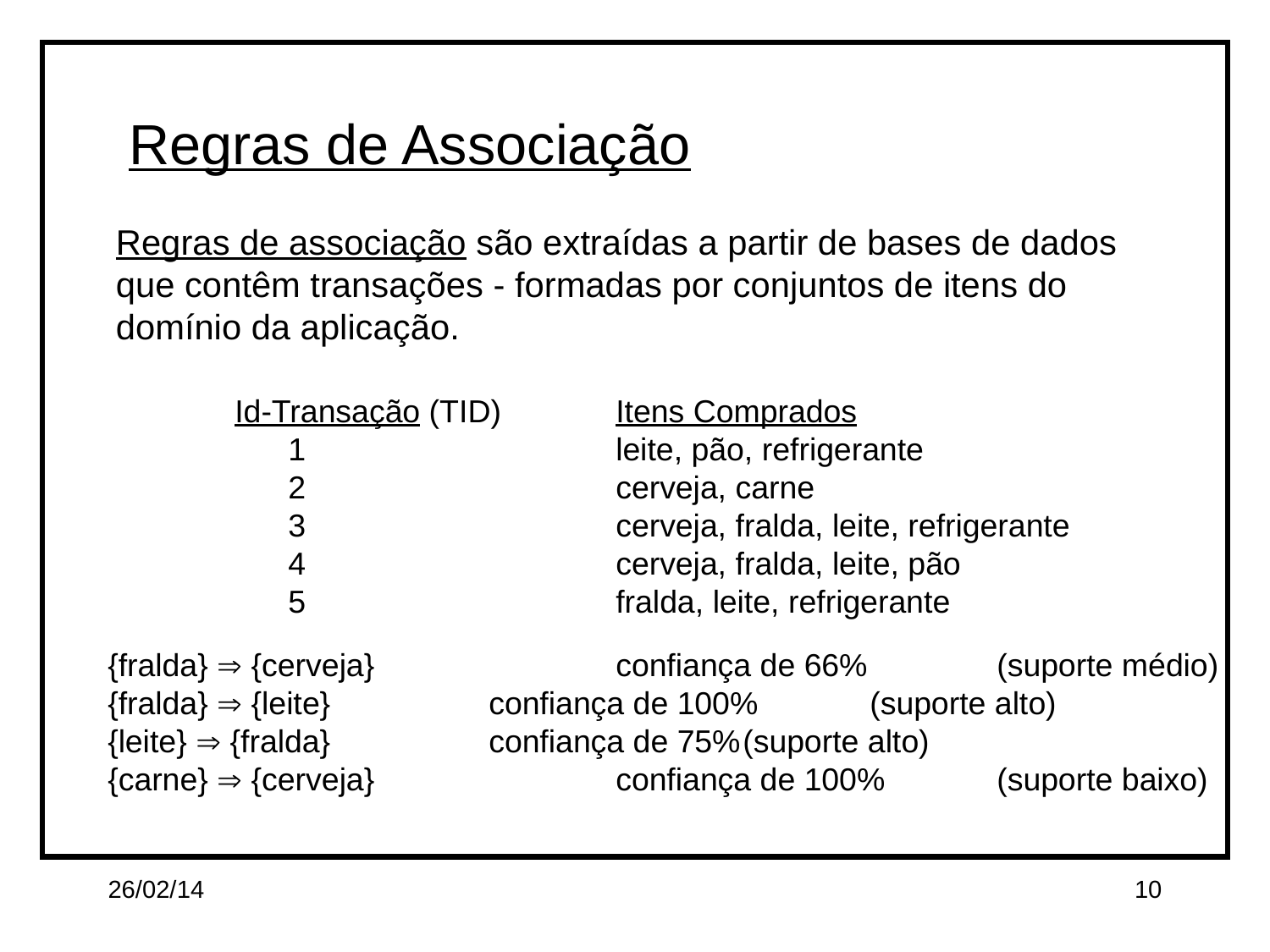

Regras de Associação

Regras de associação são extraídas a partir de bases de dados
que contêm transações - formadas por conjuntos de itens do domínio da aplicação.

	Id-Transação (TID)	Itens Comprados
	      1			leite, pão, refrigerante
	      2			cerveja, carne
	      3			cerveja, fralda, leite, refrigerante
	      4			cerveja, fralda, leite, pão
	      5			fralda, leite, refrigerante

{fralda} ⇒ {cerveja} 		confiança de 66%     	(suporte médio)
{fralda} ⇒ {leite} 	 	confiança de 100%  	(suporte alto)
{leite} ⇒ {fralda}		confiança de 75%	(suporte alto)
{carne} ⇒ {cerveja} 	 	confiança de 100%   	(suporte baixo)

26/02/14
10